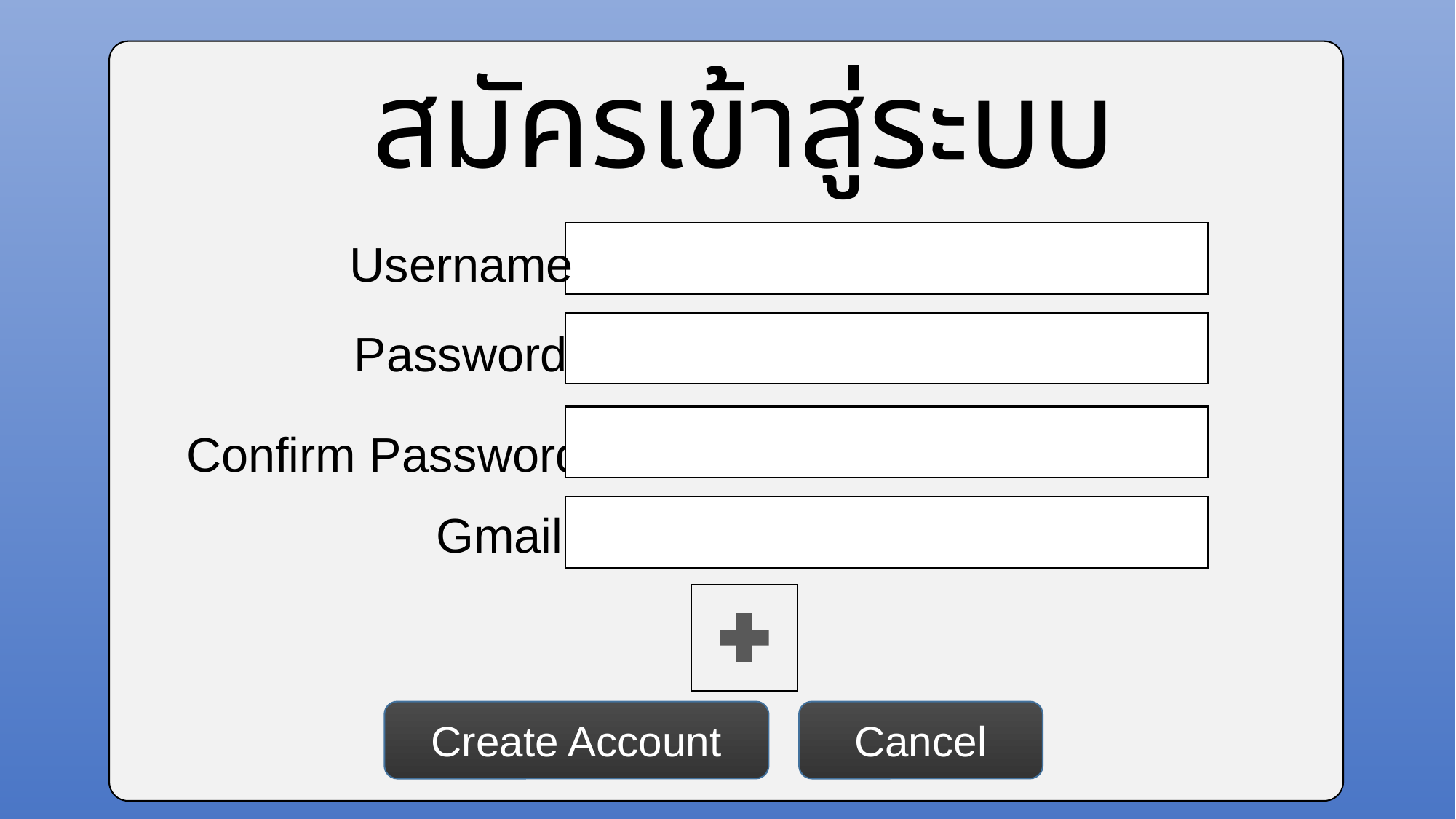

สมัครเข้าสู่ระบบ

Username

Password

Confirm Password

Gmail

Create Account
Cancel